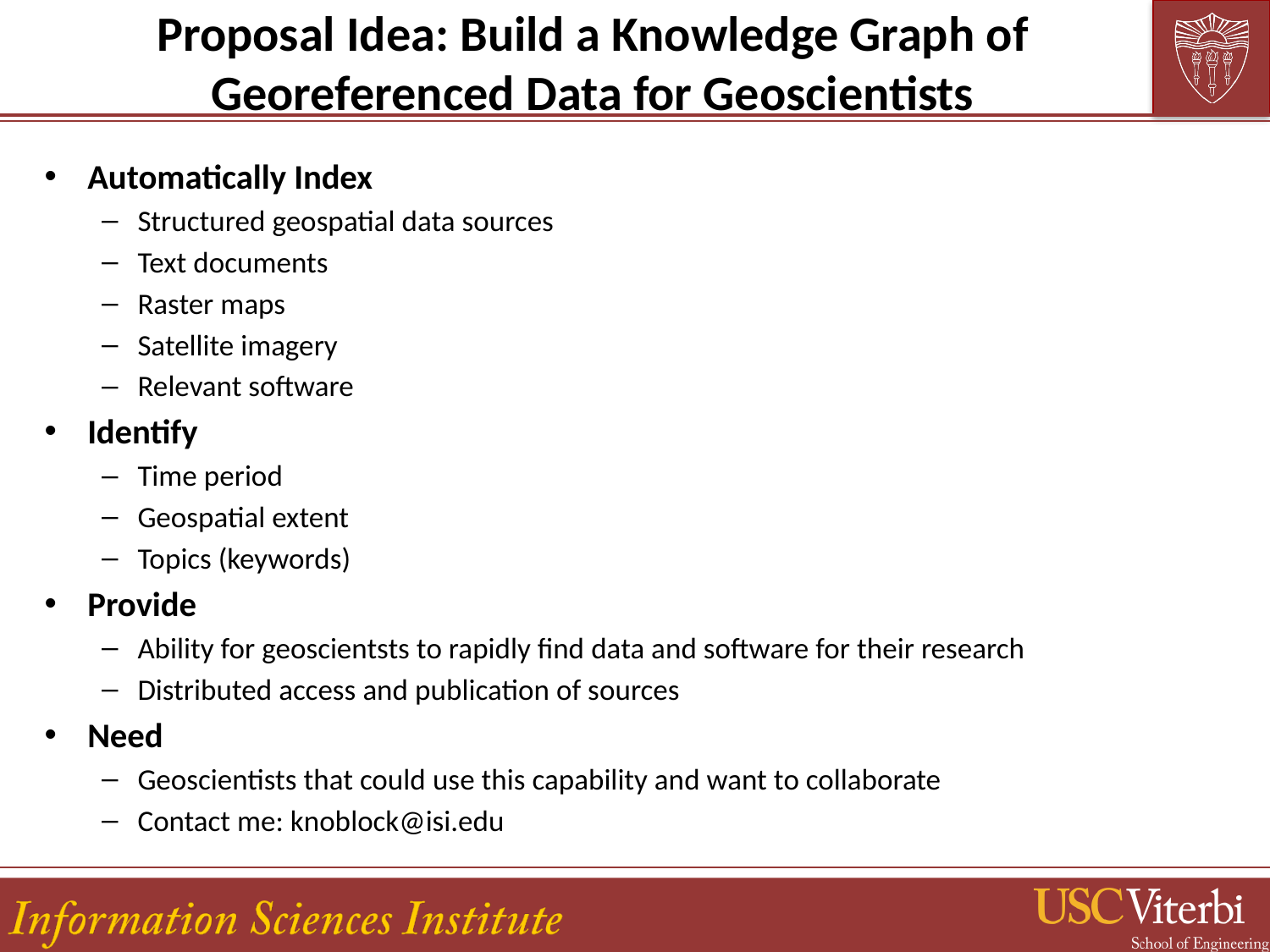

# Proposal Idea: Build a Knowledge Graph of Georeferenced Data for Geoscientists
Automatically Index
Structured geospatial data sources
Text documents
Raster maps
Satellite imagery
Relevant software
Identify
Time period
Geospatial extent
Topics (keywords)
Provide
Ability for geoscientsts to rapidly find data and software for their research
Distributed access and publication of sources
Need
Geoscientists that could use this capability and want to collaborate
Contact me: knoblock@isi.edu